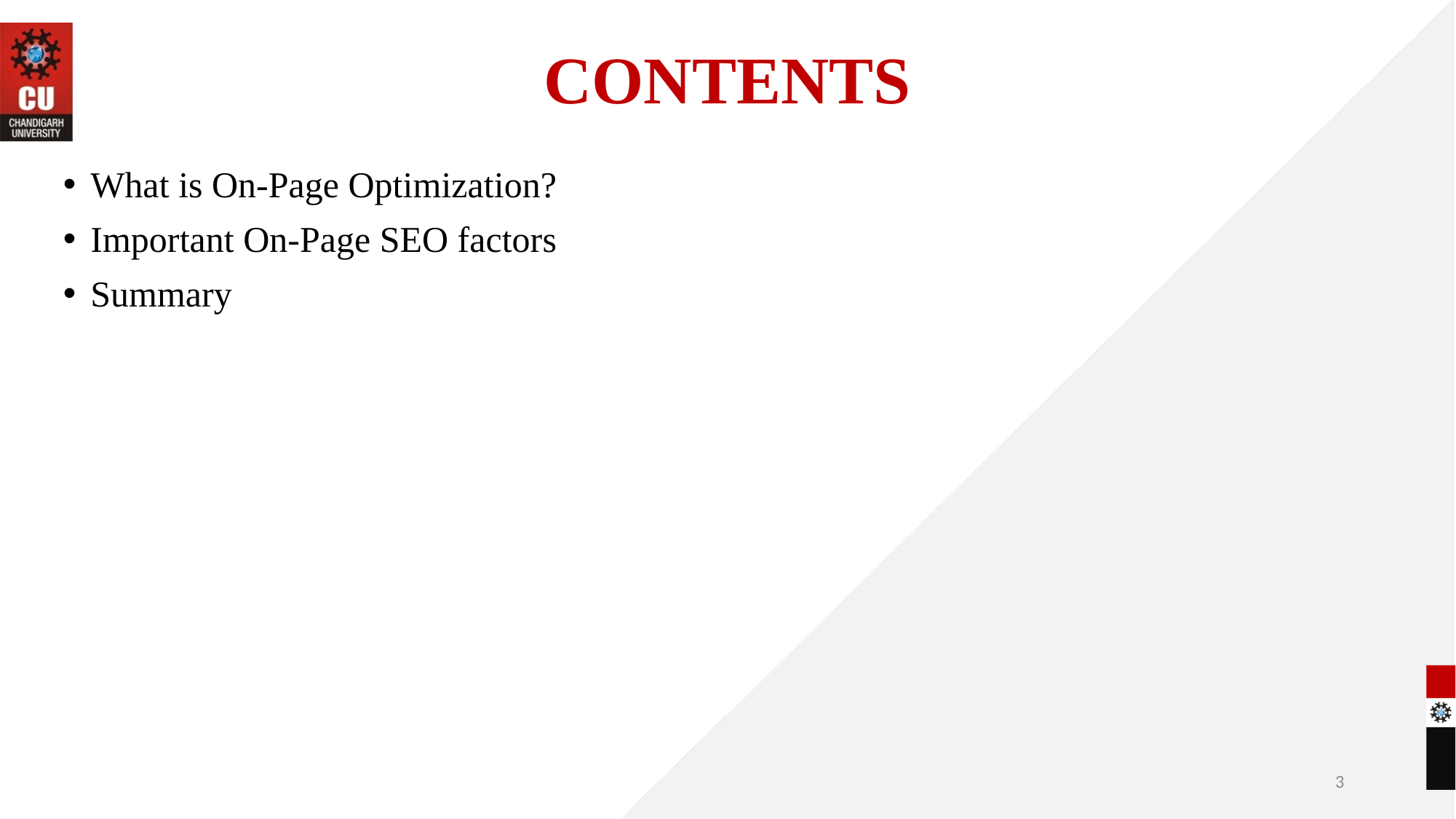

# CONTENTS
What is On-Page Optimization?
Important On-Page SEO factors
Summary

3